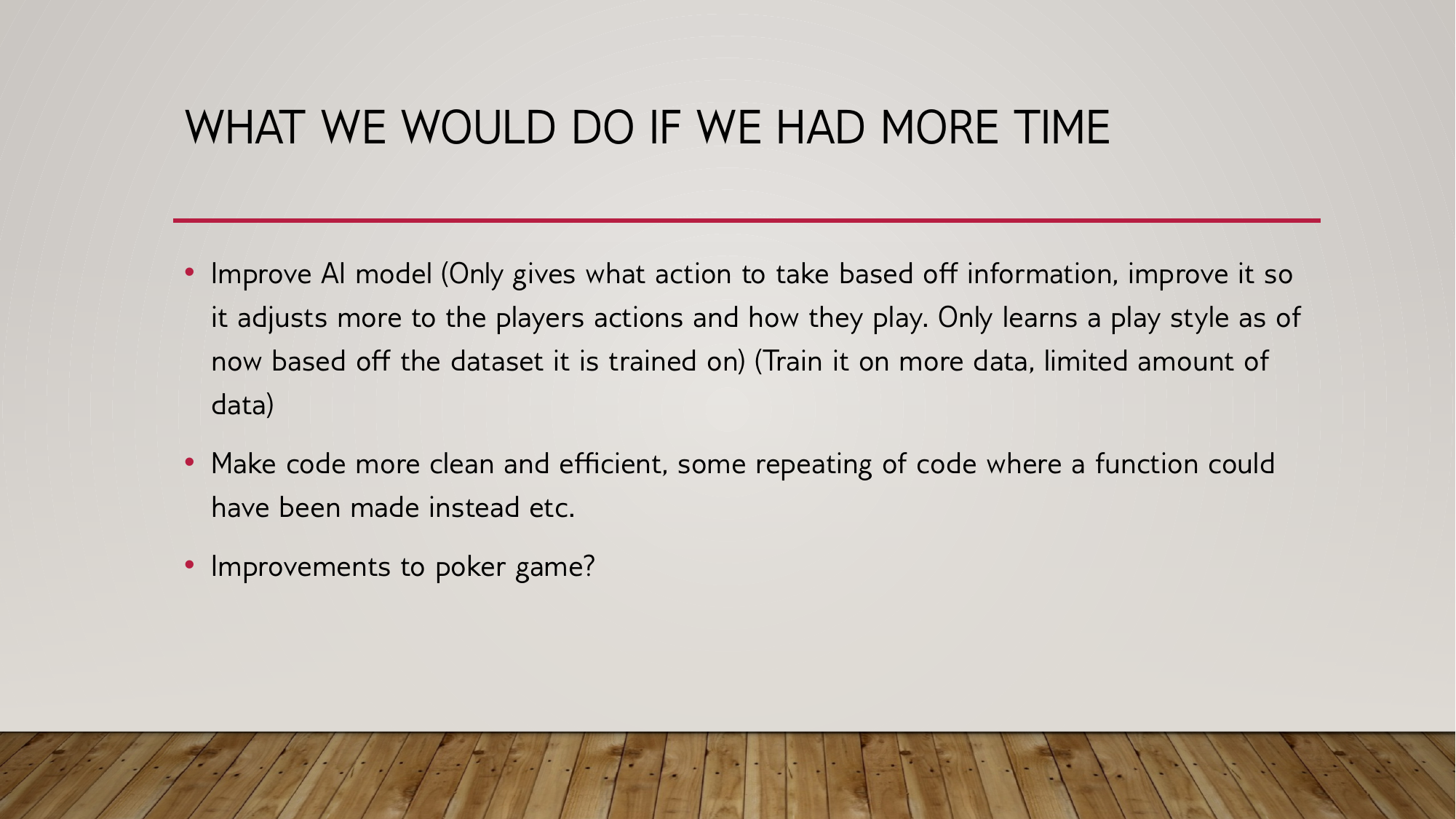

# What we would do if we had more time
Improve AI model (Only gives what action to take based off information, improve it so it adjusts more to the players actions and how they play. Only learns a play style as of now based off the dataset it is trained on) (Train it on more data, limited amount of data)
Make code more clean and efficient, some repeating of code where a function could have been made instead etc.
Improvements to poker game?